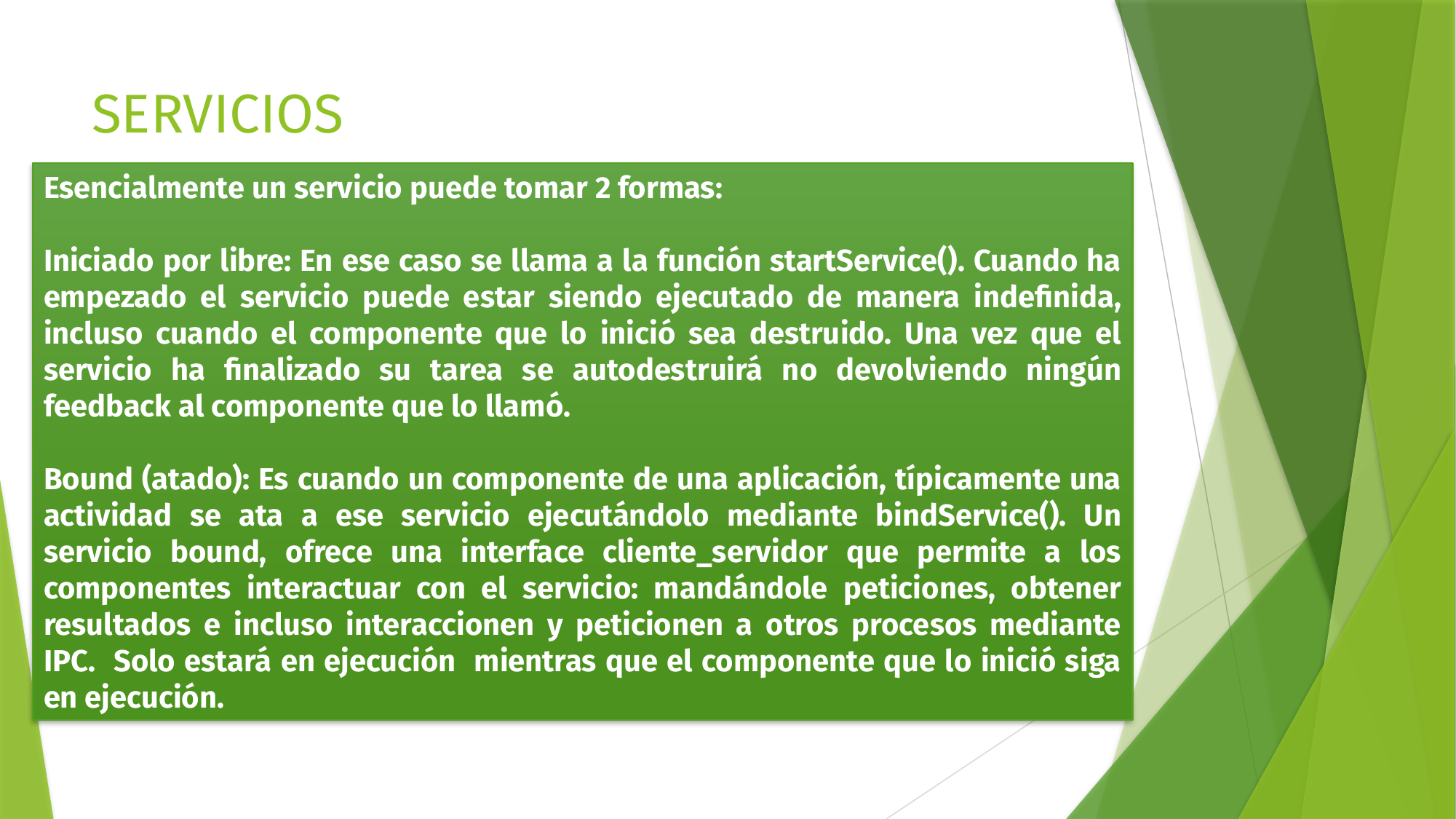

# SERVICIOS
Esencialmente un servicio puede tomar 2 formas:

Iniciado por libre: En ese caso se llama a la función startService(). Cuando ha empezado el servicio puede estar siendo ejecutado de manera indefinida, incluso cuando el componente que lo inició sea destruido. Una vez que el servicio ha finalizado su tarea se autodestruirá no devolviendo ningún feedback al componente que lo llamó.

Bound (atado): Es cuando un componente de una aplicación, típicamente una actividad se ata a ese servicio ejecutándolo mediante bindService(). Un servicio bound, ofrece una interface cliente_servidor que permite a los componentes interactuar con el servicio: mandándole peticiones, obtener resultados e incluso interaccionen y peticionen a otros procesos mediante IPC.  Solo estará en ejecución  mientras que el componente que lo inició siga en ejecución.